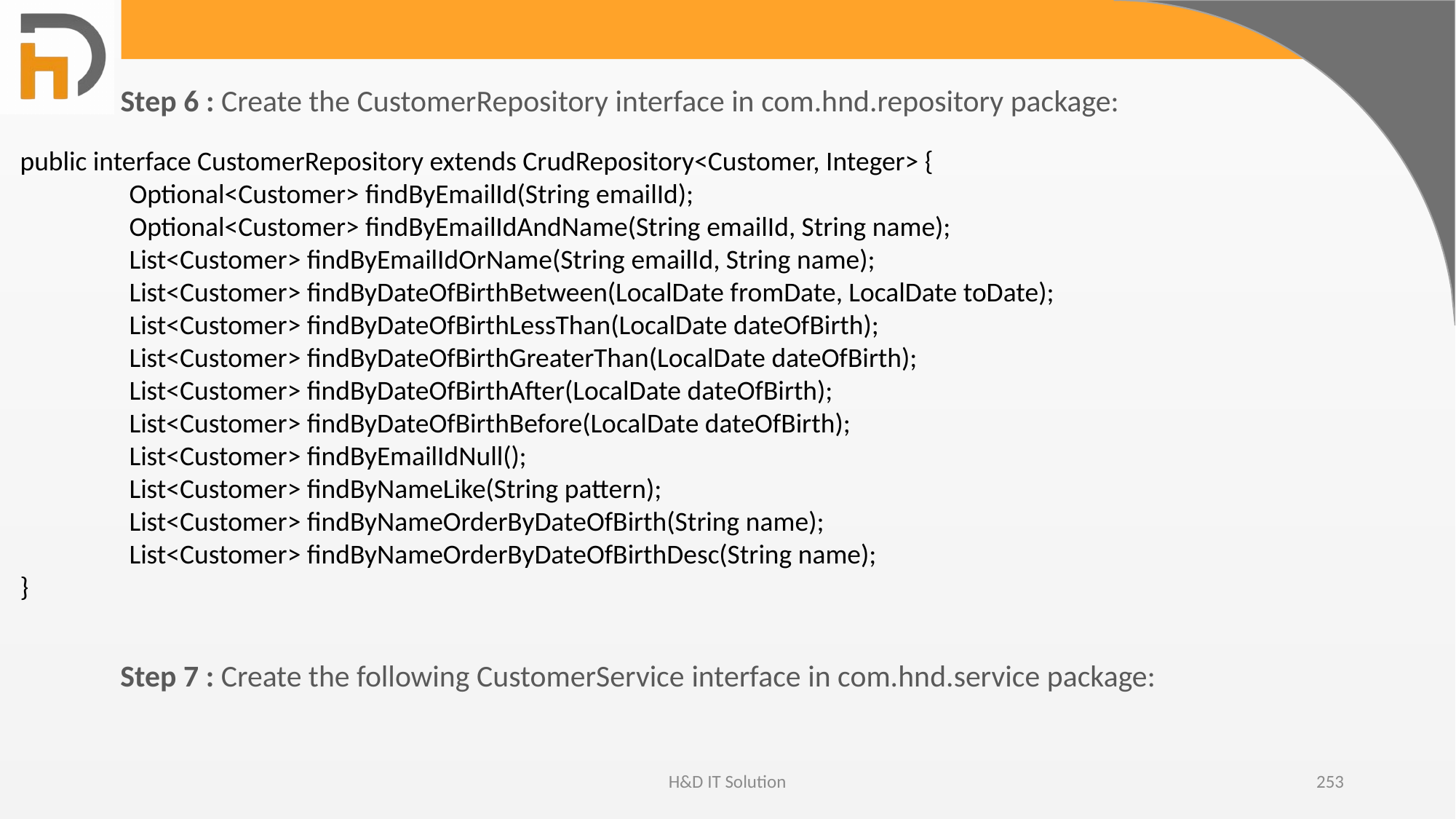

Step 6 : Create the CustomerRepository interface in com.hnd.repository package:
public interface CustomerRepository extends CrudRepository<Customer, Integer> {
	Optional<Customer> findByEmailId(String emailId);
	Optional<Customer> findByEmailIdAndName(String emailId, String name);
	List<Customer> findByEmailIdOrName(String emailId, String name);
	List<Customer> findByDateOfBirthBetween(LocalDate fromDate, LocalDate toDate);
	List<Customer> findByDateOfBirthLessThan(LocalDate dateOfBirth);
	List<Customer> findByDateOfBirthGreaterThan(LocalDate dateOfBirth);
	List<Customer> findByDateOfBirthAfter(LocalDate dateOfBirth);
	List<Customer> findByDateOfBirthBefore(LocalDate dateOfBirth);
	List<Customer> findByEmailIdNull();
	List<Customer> findByNameLike(String pattern);
	List<Customer> findByNameOrderByDateOfBirth(String name);
	List<Customer> findByNameOrderByDateOfBirthDesc(String name);
}
Step 7 : Create the following CustomerService interface in com.hnd.service package:
H&D IT Solution
253